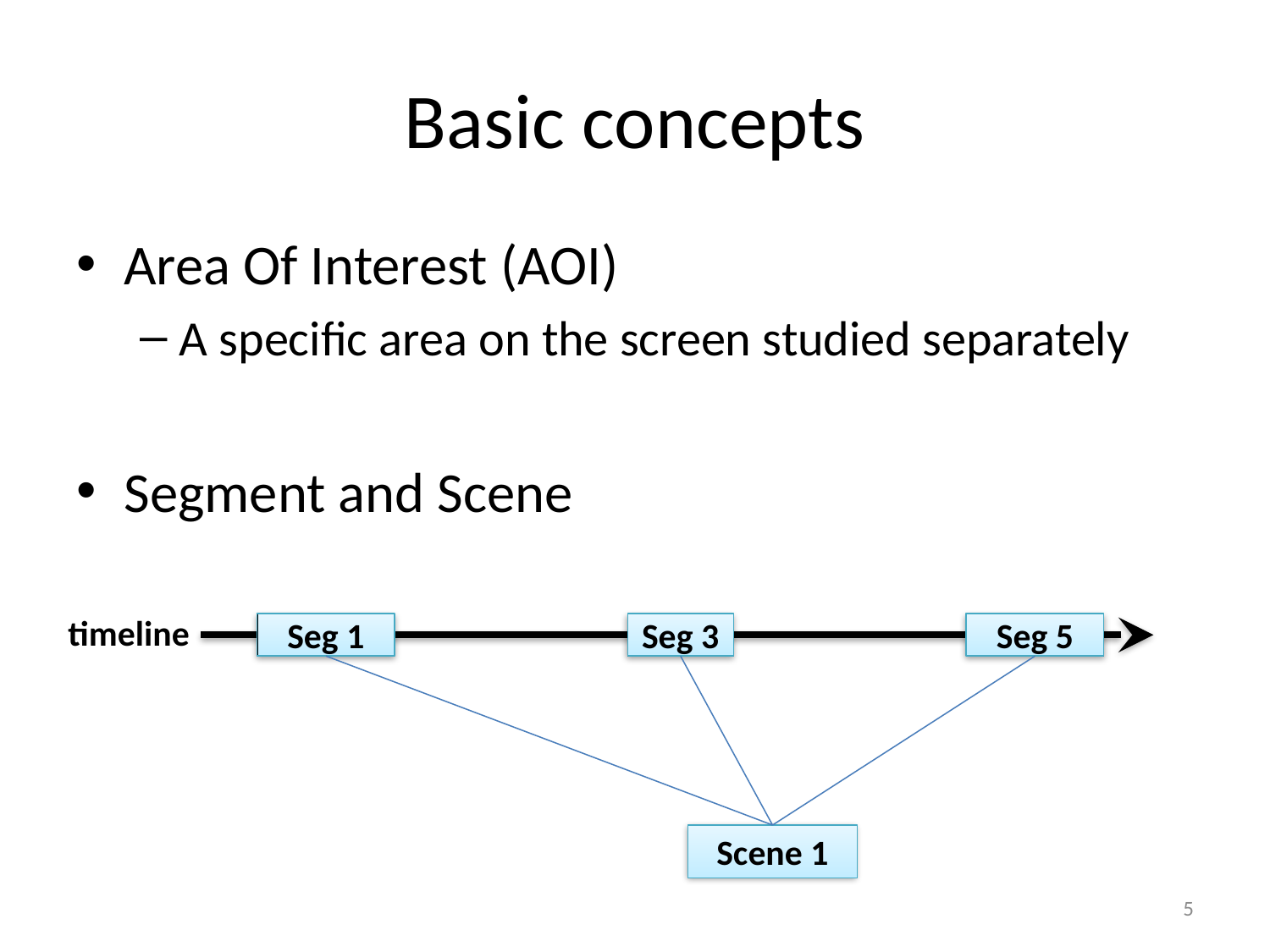

# Basic concepts
Area Of Interest (AOI)
A specific area on the screen studied separately

Segment and Scene
timeline
Seg 1
Seg 3
Seg 5
Scene 1
5